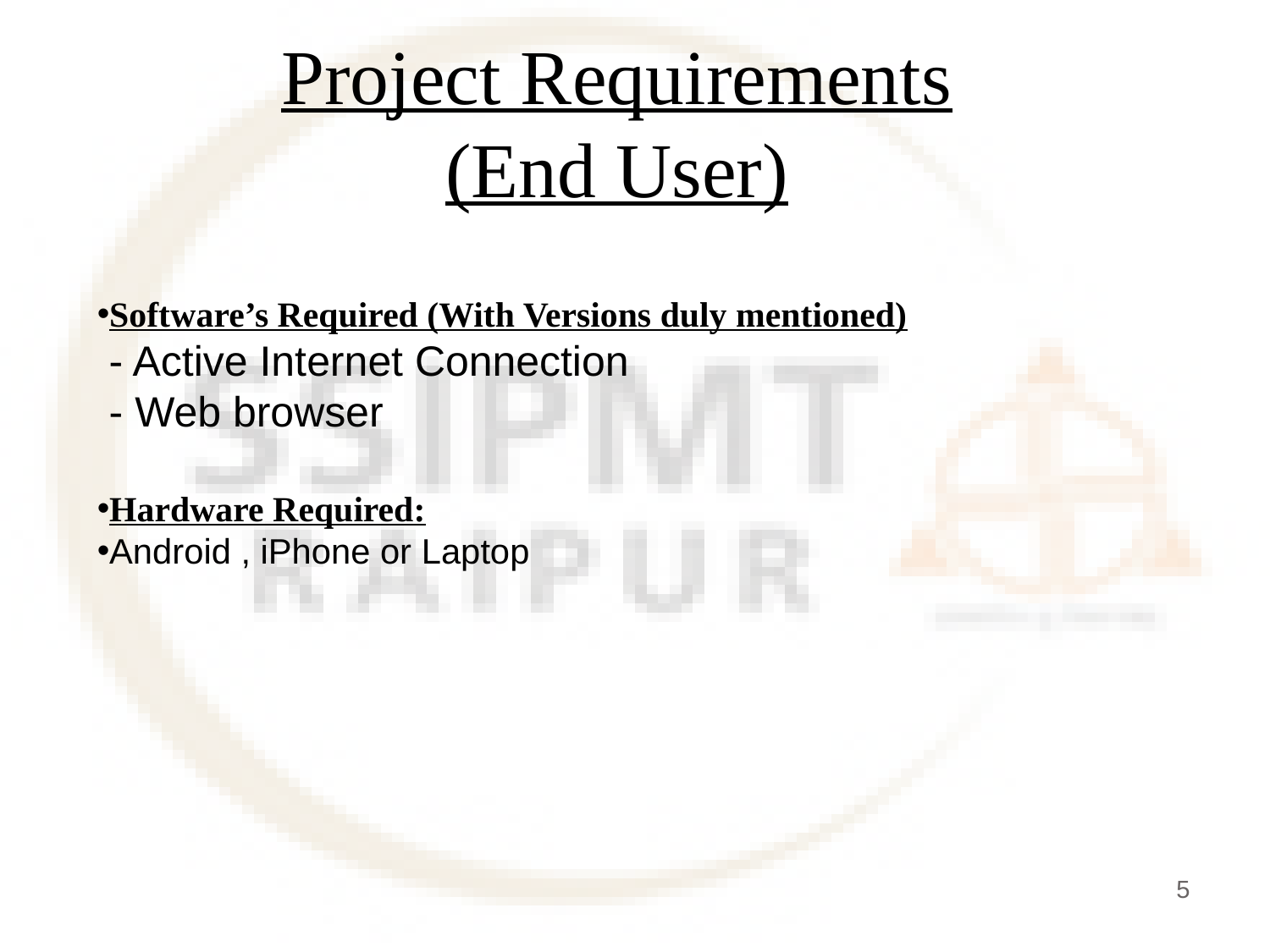

# Project Requirements (End User)
Software’s Required (With Versions duly mentioned)
 - Active Internet Connection
 - Web browser

Hardware Required:
Android , iPhone or Laptop

5